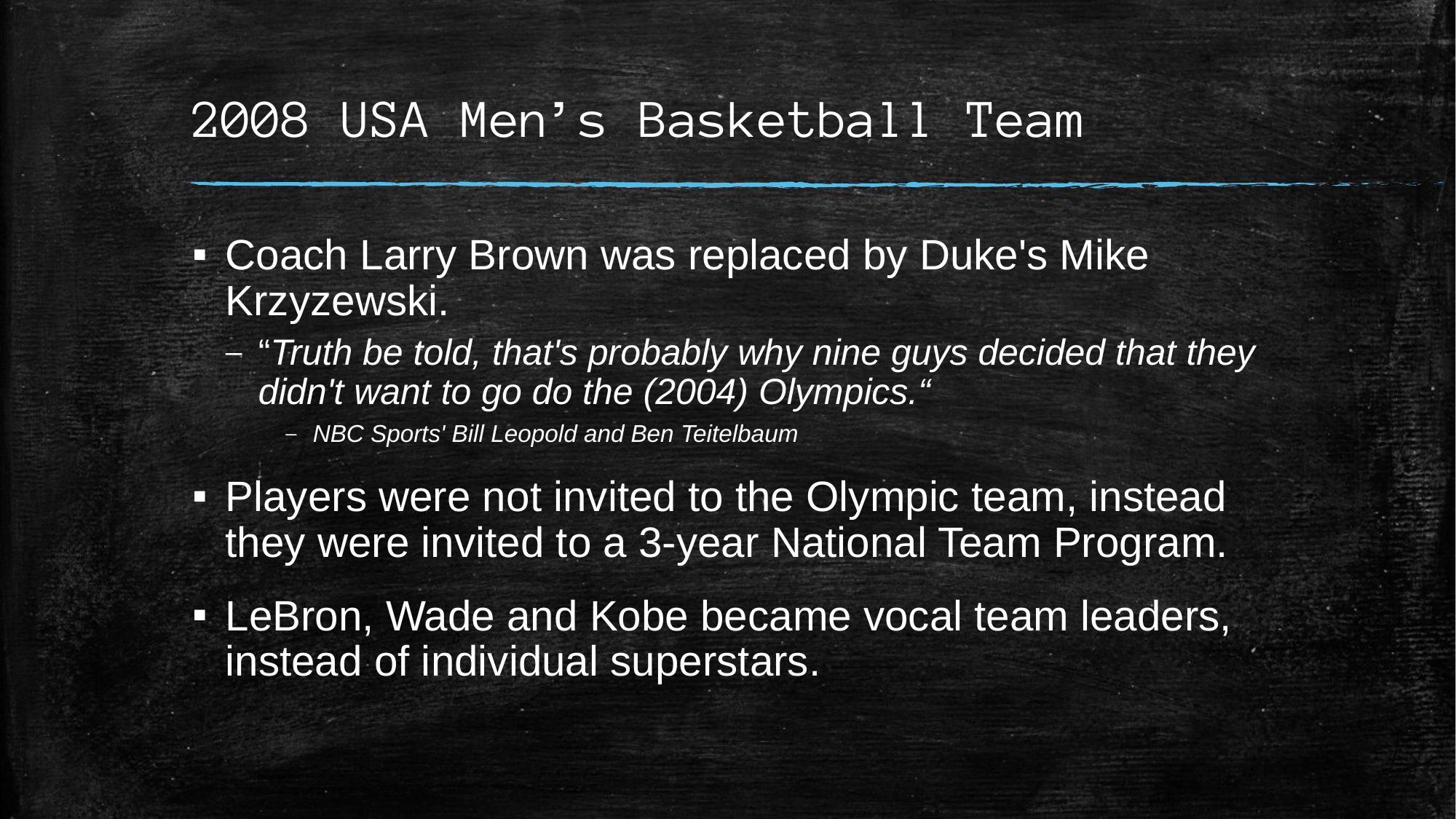

# 2008 USA Men’s Basketball Team
Coach Larry Brown was replaced by Duke's Mike Krzyzewski.
“Truth be told, that's probably why nine guys decided that they didn't want to go do the (2004) Olympics.“
NBC Sports' Bill Leopold and Ben Teitelbaum
Players were not invited to the Olympic team, instead they were invited to a 3-year National Team Program.
LeBron, Wade and Kobe became vocal team leaders, instead of individual superstars.